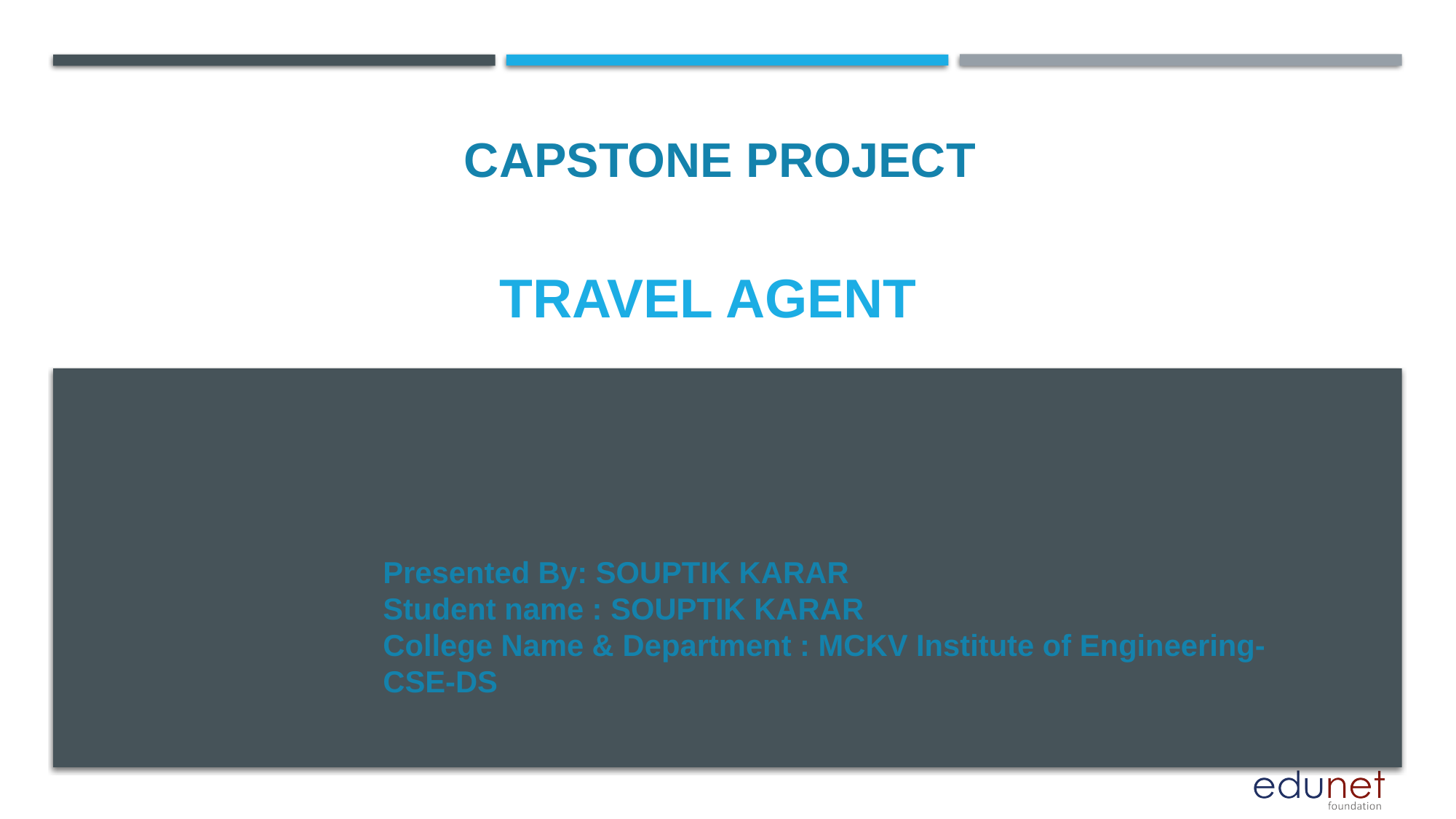

CAPSTONE PROJECT
# Travel agent
Presented By: SOUPTIK KARAR
Student name : SOUPTIK KARAR
College Name & Department : MCKV Institute of Engineering-CSE-DS